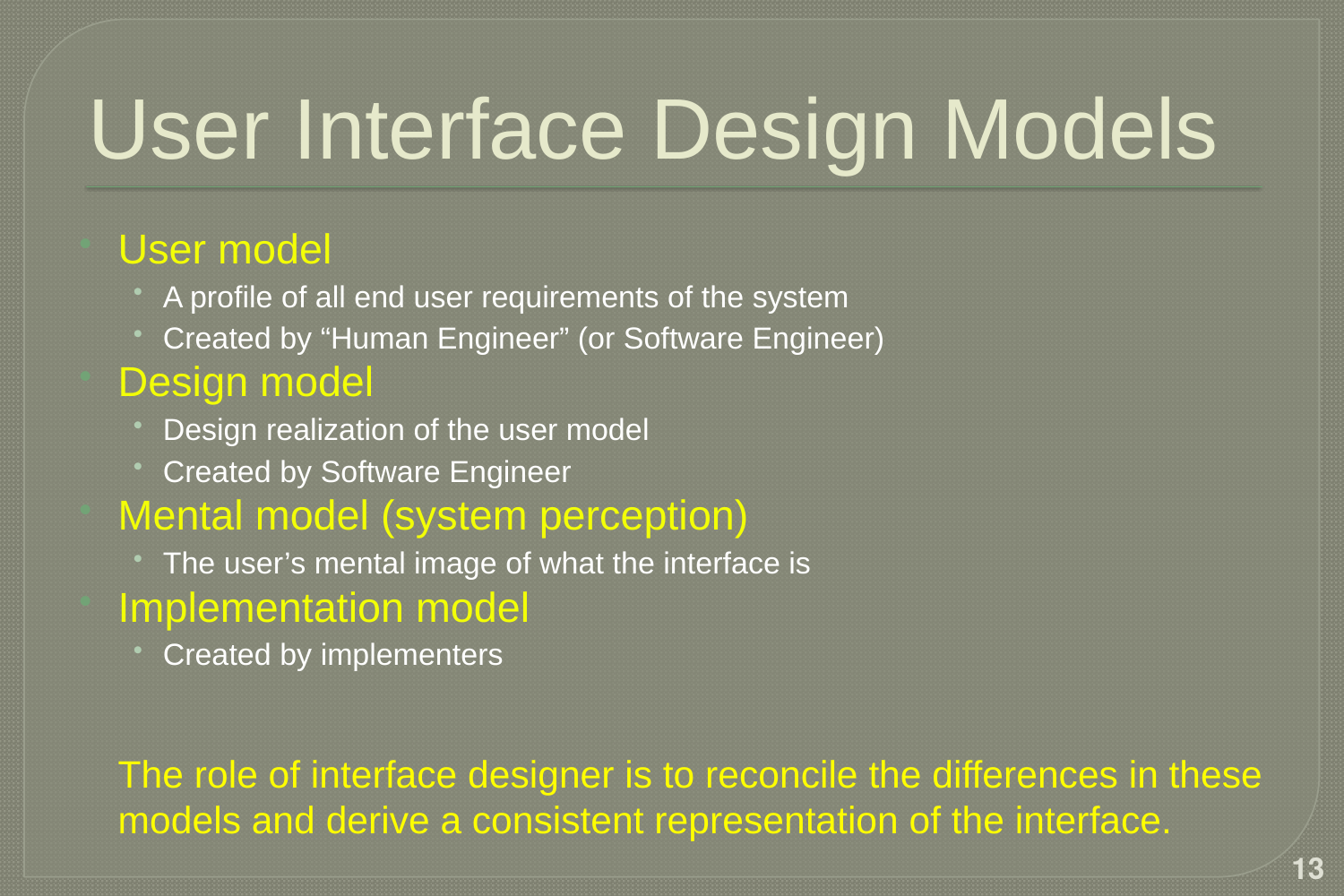

# User Interface Design Models
User model
A profile of all end user requirements of the system
Created by “Human Engineer” (or Software Engineer)
Design model
Design realization of the user model
Created by Software Engineer
Mental model (system perception)
The user’s mental image of what the interface is
Implementation model
Created by implementers

	The role of interface designer is to reconcile the differences in these models and derive a consistent representation of the interface.
13